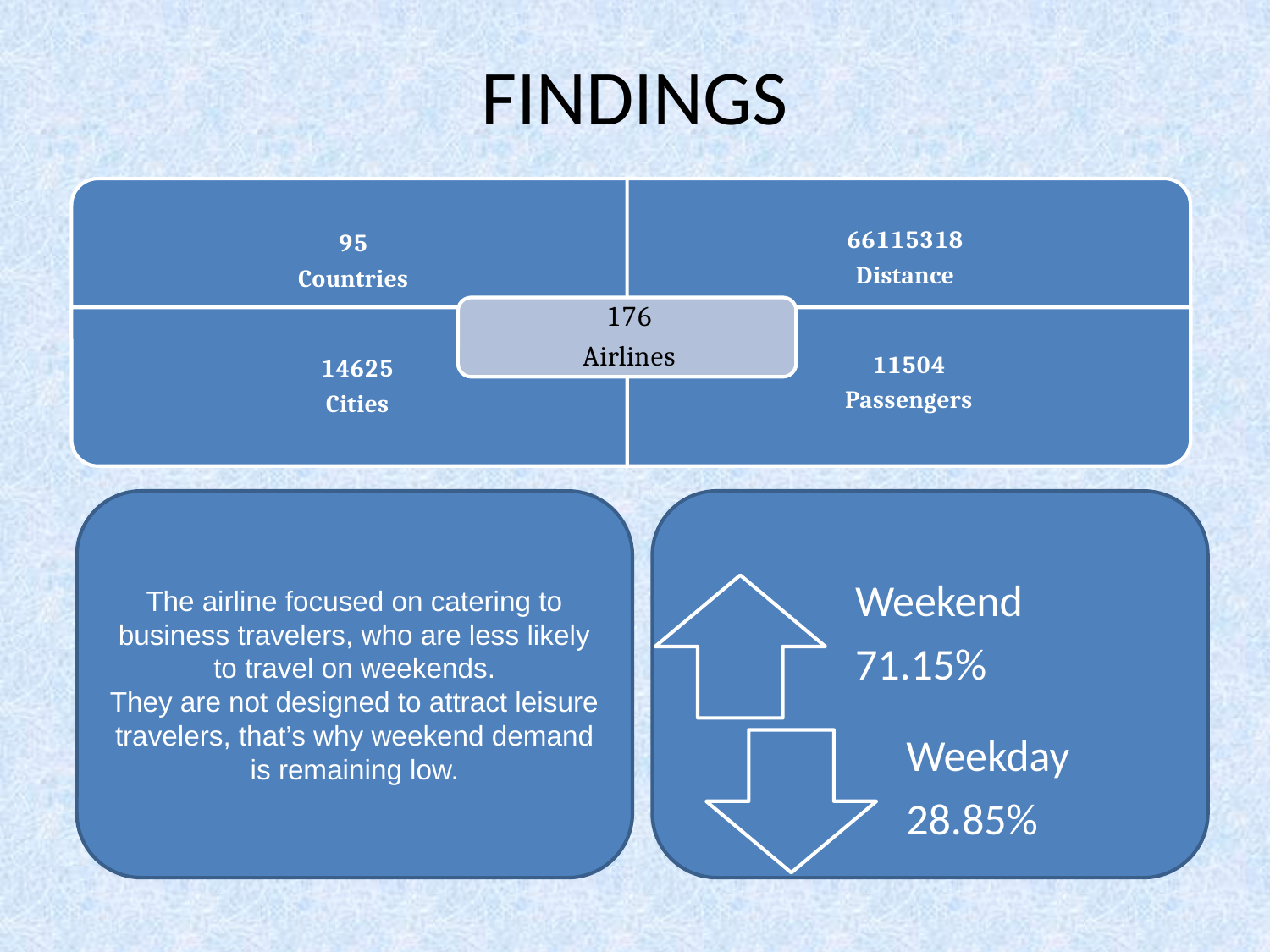

# FINDINGS
95
Countries
66115318
Distance
14625
Cities
11504
Passengers
176
Airlines
The airline focused on catering to business travelers, who are less likely to travel on weekends.
They are not designed to attract leisure travelers, that’s why weekend demand is remaining low.

Weekend
71.15%
Weekday
28.85%